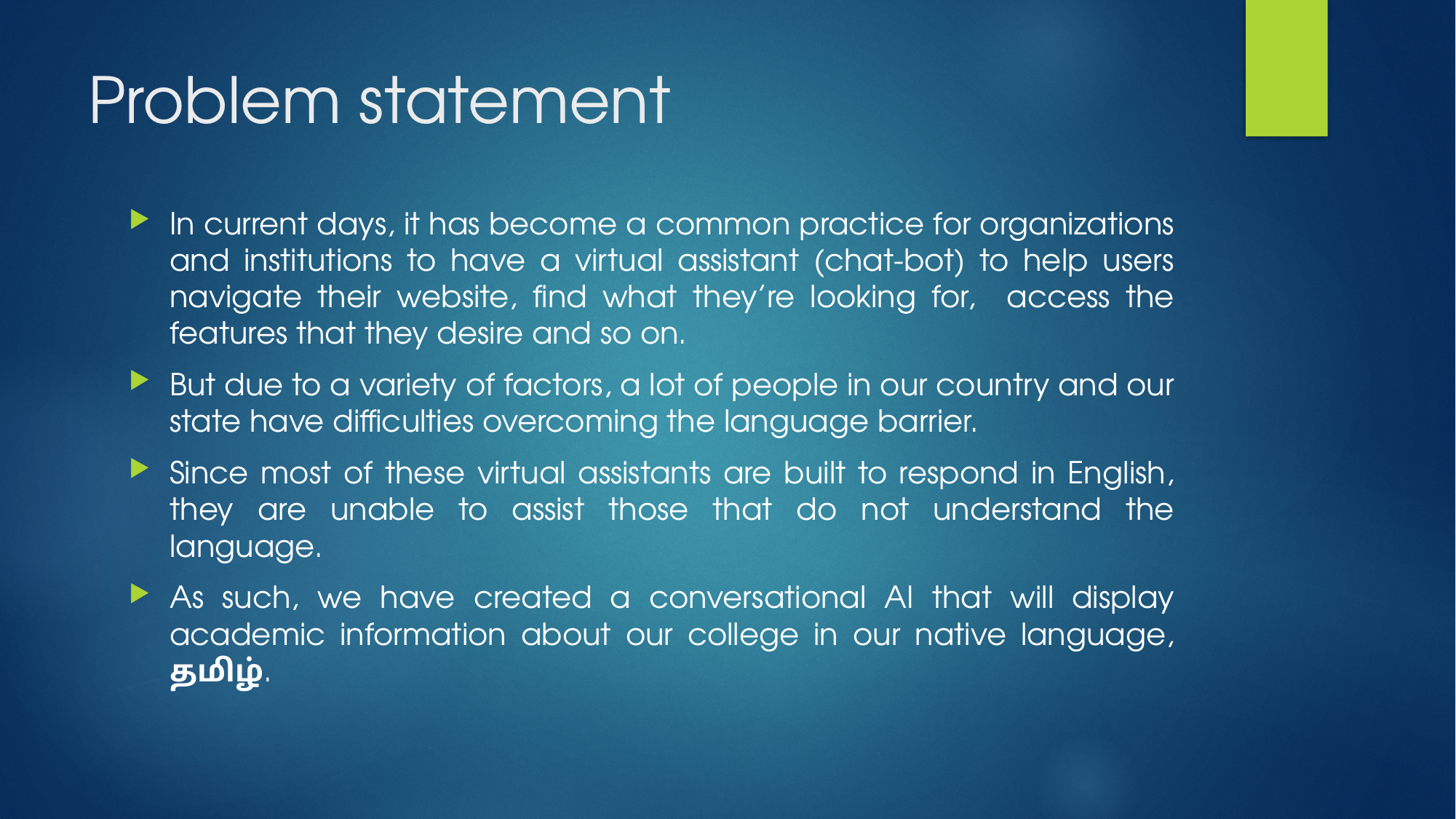

# Problem statement
In current days, it has become a common practice for organizations and institutions to have a virtual assistant (chat-bot) to help users navigate their website, find what they’re looking for,  access the features that they desire and so on.
But due to a variety of factors, a lot of people in our country and our state have difficulties overcoming the language barrier.
Since most of these virtual assistants are built to respond in English, they are unable to assist those that do not understand the language.
As such, we have created a conversational AI that will display academic information about our college in our native language, தமிழ்.